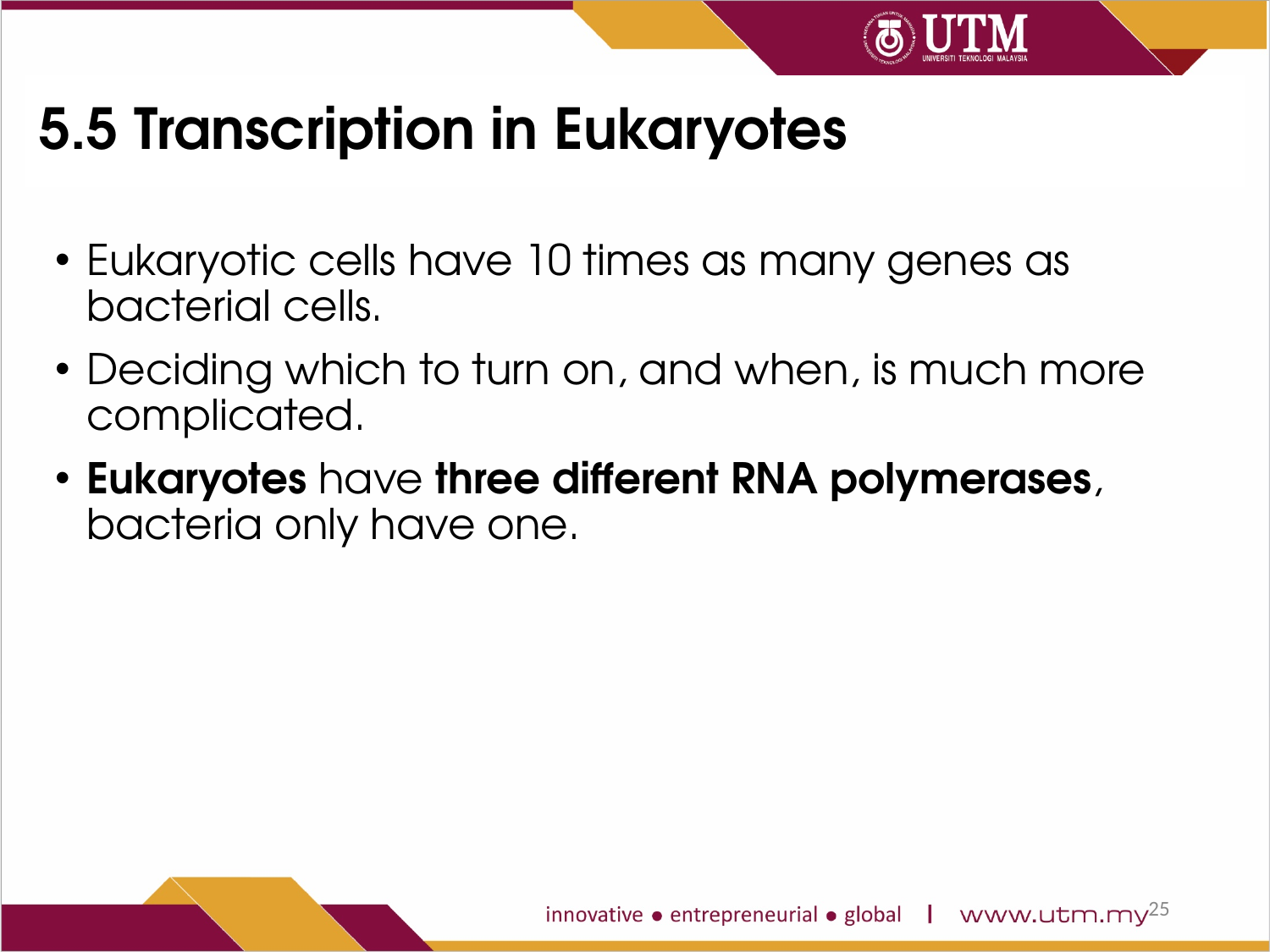

# 5.5 Transcription in Eukaryotes
Eukaryotic cells have 10 times as many genes as bacterial cells.
Deciding which to turn on, and when, is much more complicated.
Eukaryotes have three different RNA polymerases, bacteria only have one.
25